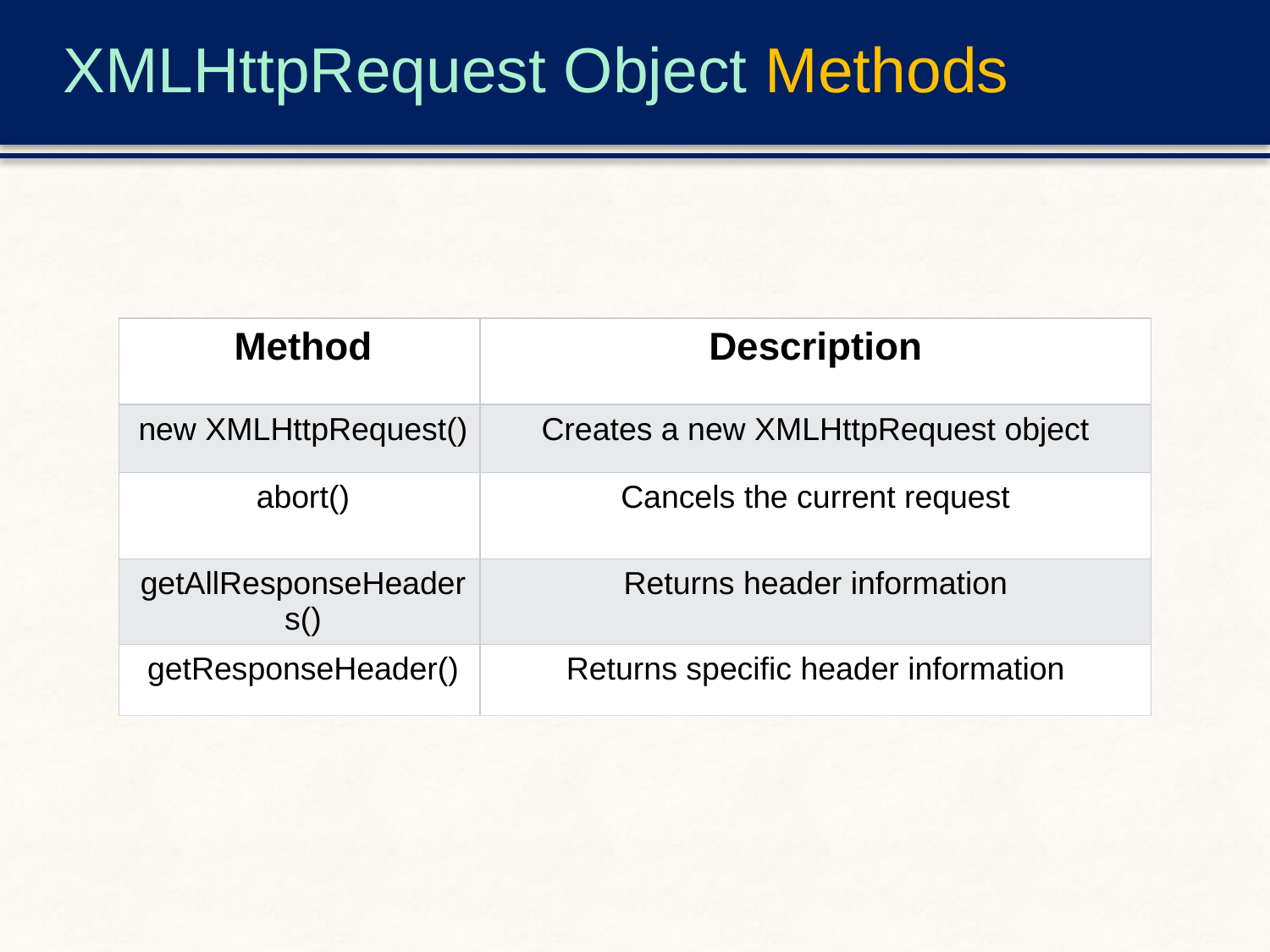

# XMLHttpRequest Object Methods
| Method | Description |
| --- | --- |
| new XMLHttpRequest() | Creates a new XMLHttpRequest object |
| abort() | Cancels the current request |
| getAllResponseHeaders() | Returns header information |
| getResponseHeader() | Returns specific header information |